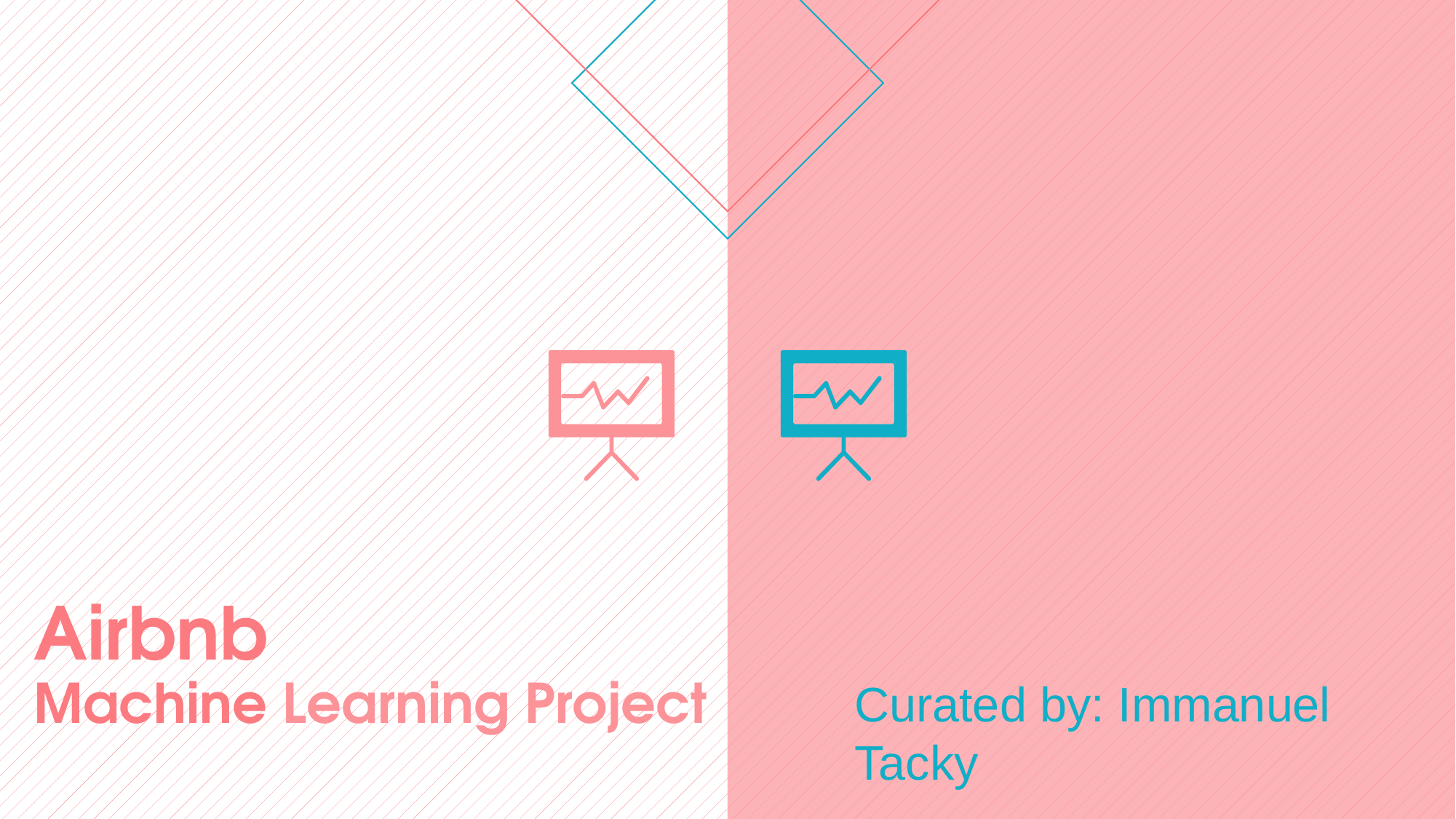

# Airbnb Machine Learning Project
Curated by: Immanuel Tacky